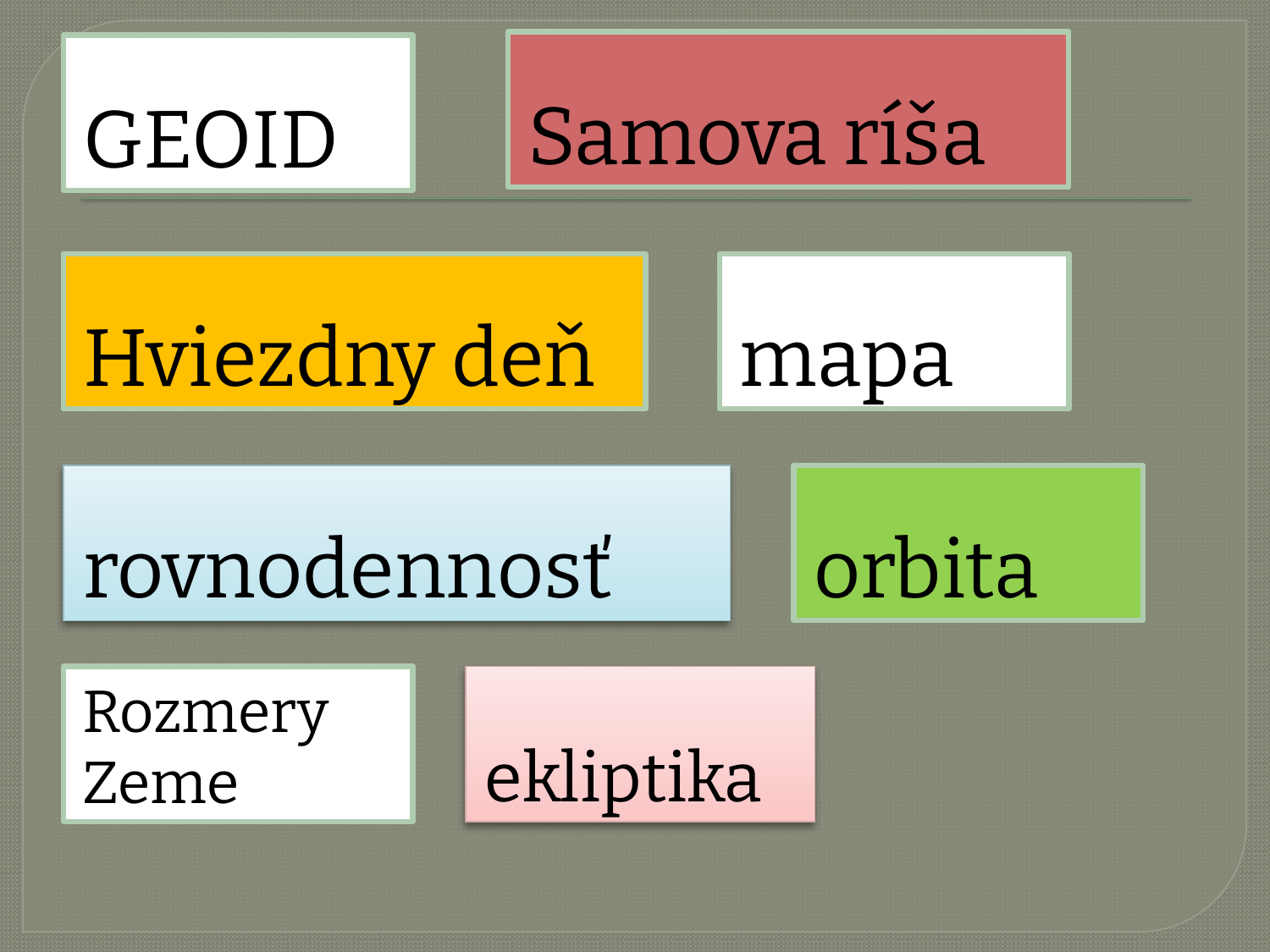

Samova ríša
# GEOID

Hviezdny deň
mapa
rovnodennosť
orbita
Rozmery Zeme
ekliptika